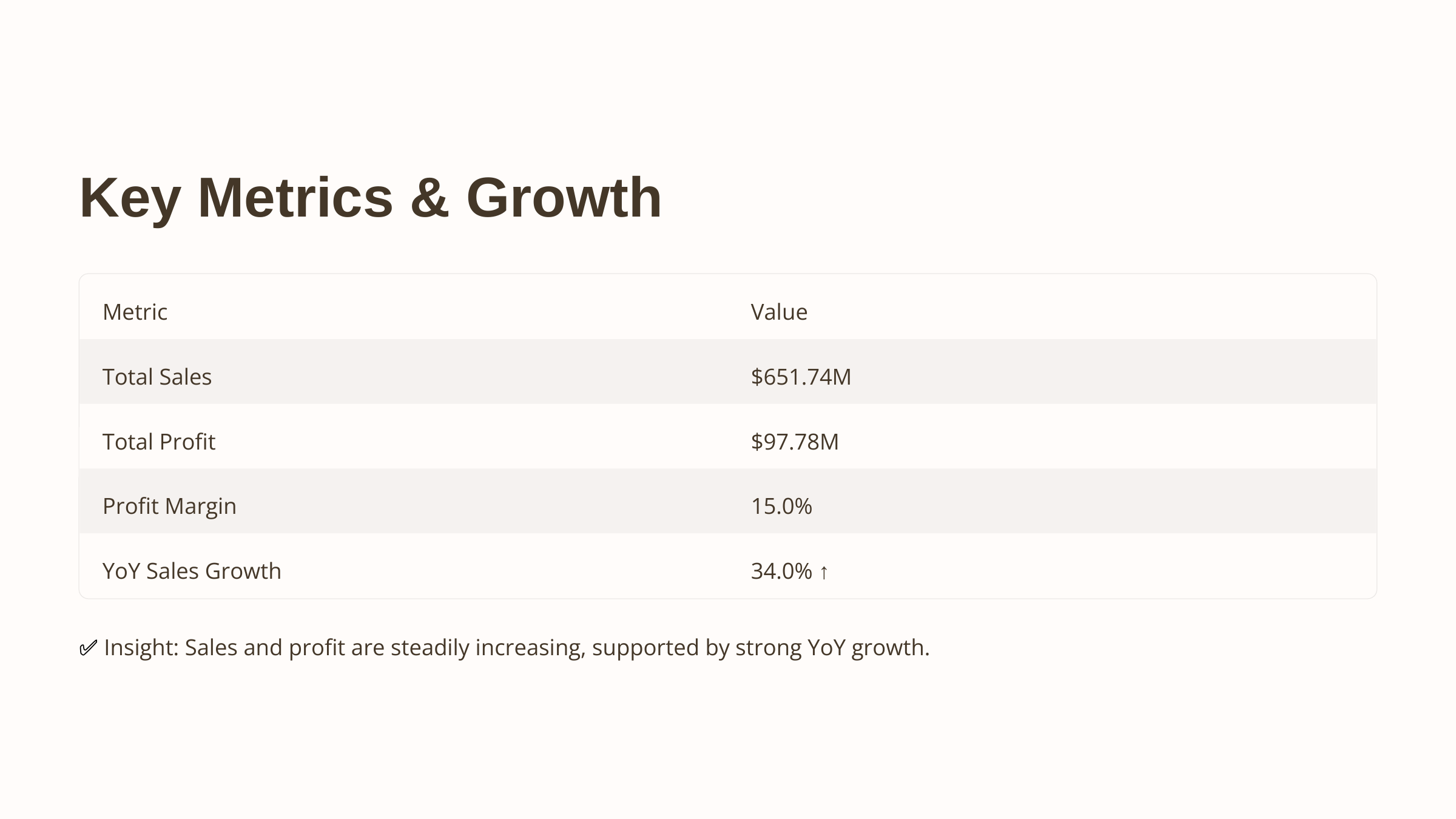

Key Metrics & Growth

Metric
Value

Total Sales
$651.74M

Total Profit
$97.78M

Profit Margin
15.0%

YoY Sales Growth
34.0% ↑
✅ Insight: Sales and profit are steadily increasing, supported by strong YoY growth.